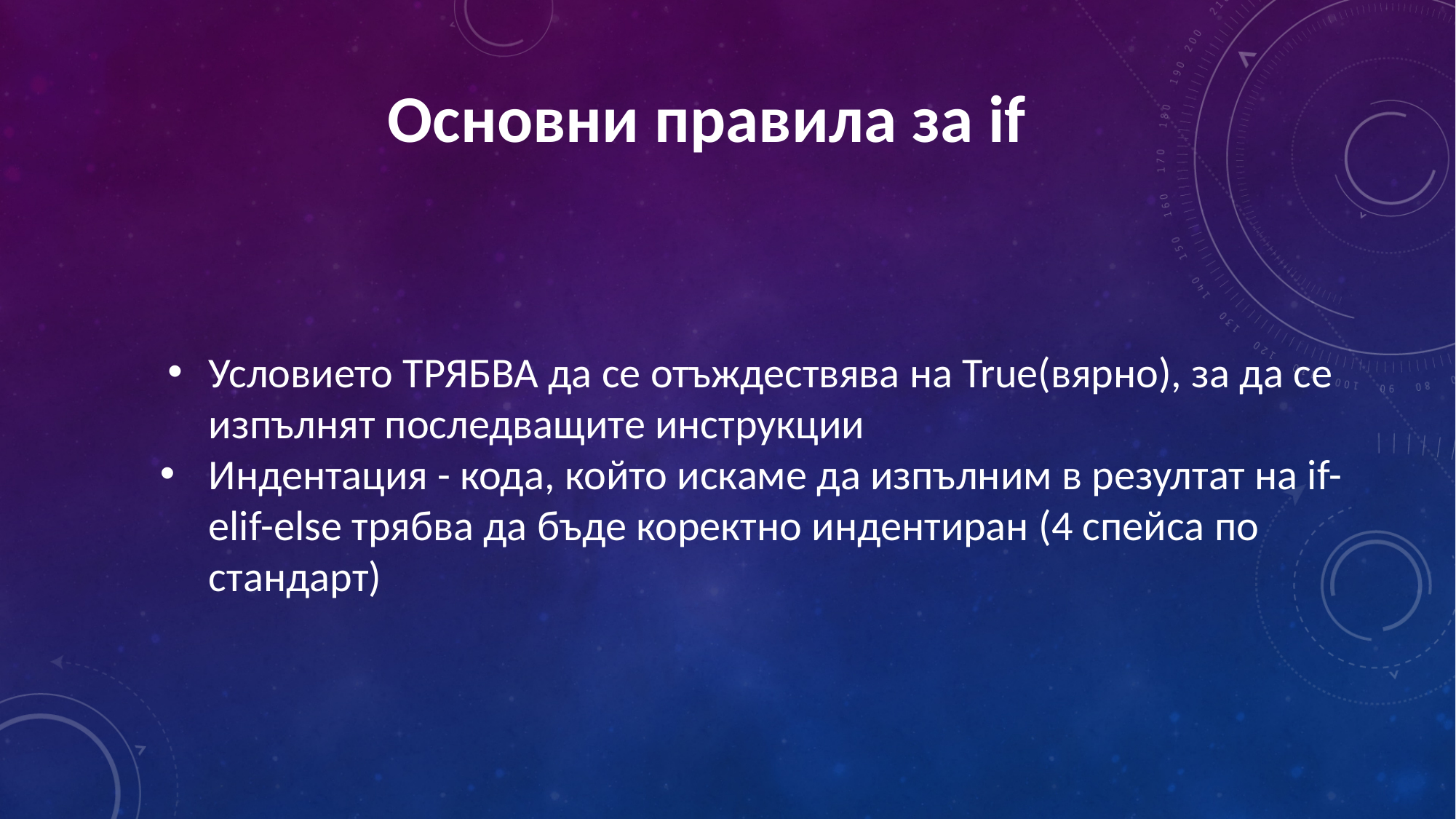

# Основни правила за if
Условието ТРЯБВА да се отъждествява на True(вярно), за да се изпълнят последващите инструкции
Индентация - кода, който искаме да изпълним в резултат на if-elif-else трябва да бъде коректно индентиран (4 спейса по стандарт)